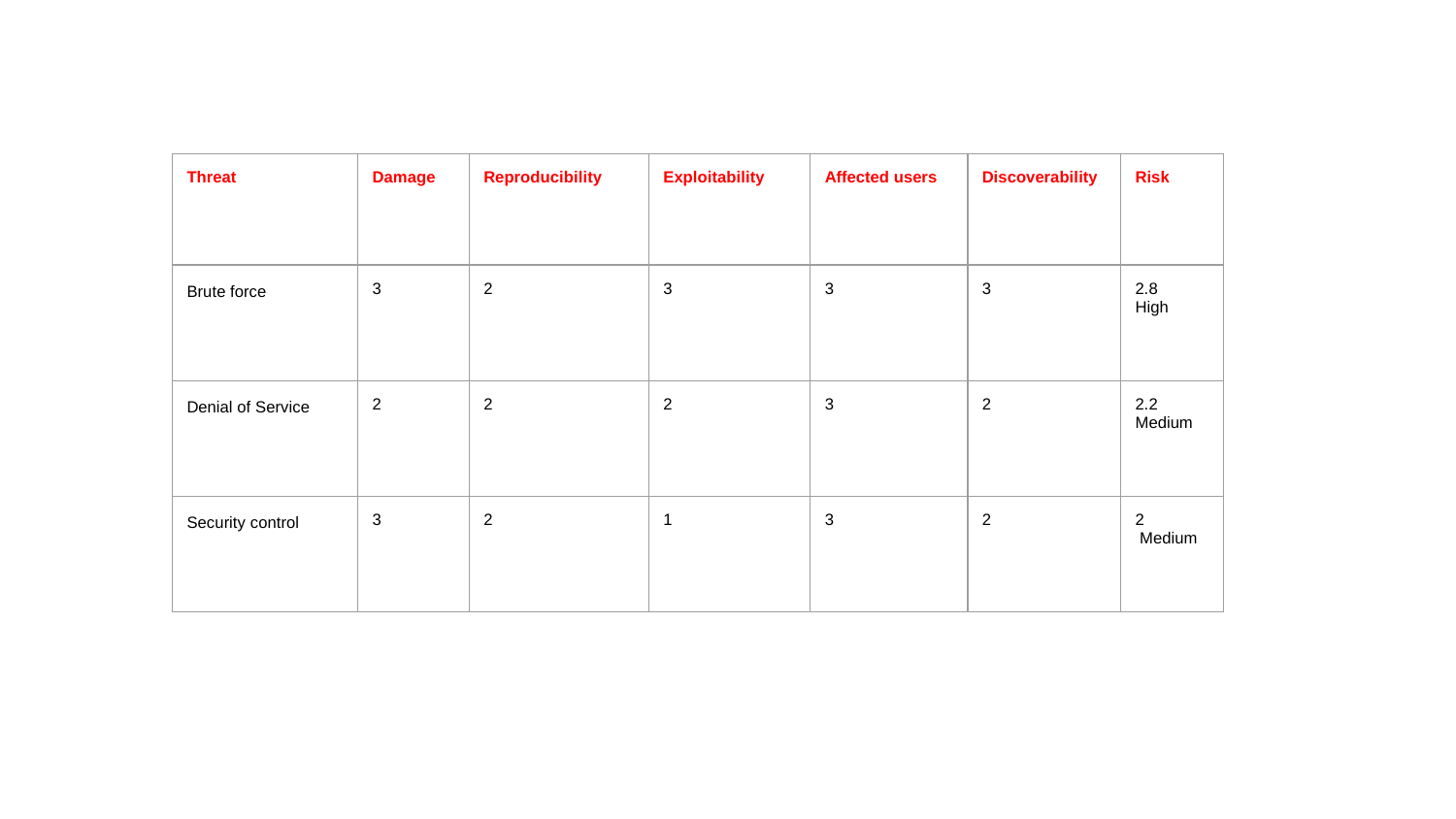

| Threat | Damage | Reproducibility | Exploitability | Affected users | Discoverability | Risk |
| --- | --- | --- | --- | --- | --- | --- |
| Brute force | 3 | 2 | 3 | 3 | 3 | 2.8 High |
| Denial of Service | 2 | 2 | 2 | 3 | 2 | 2.2 Medium |
| Security control | 3 | 2 | 1 | 3 | 2 | 2 Medium |